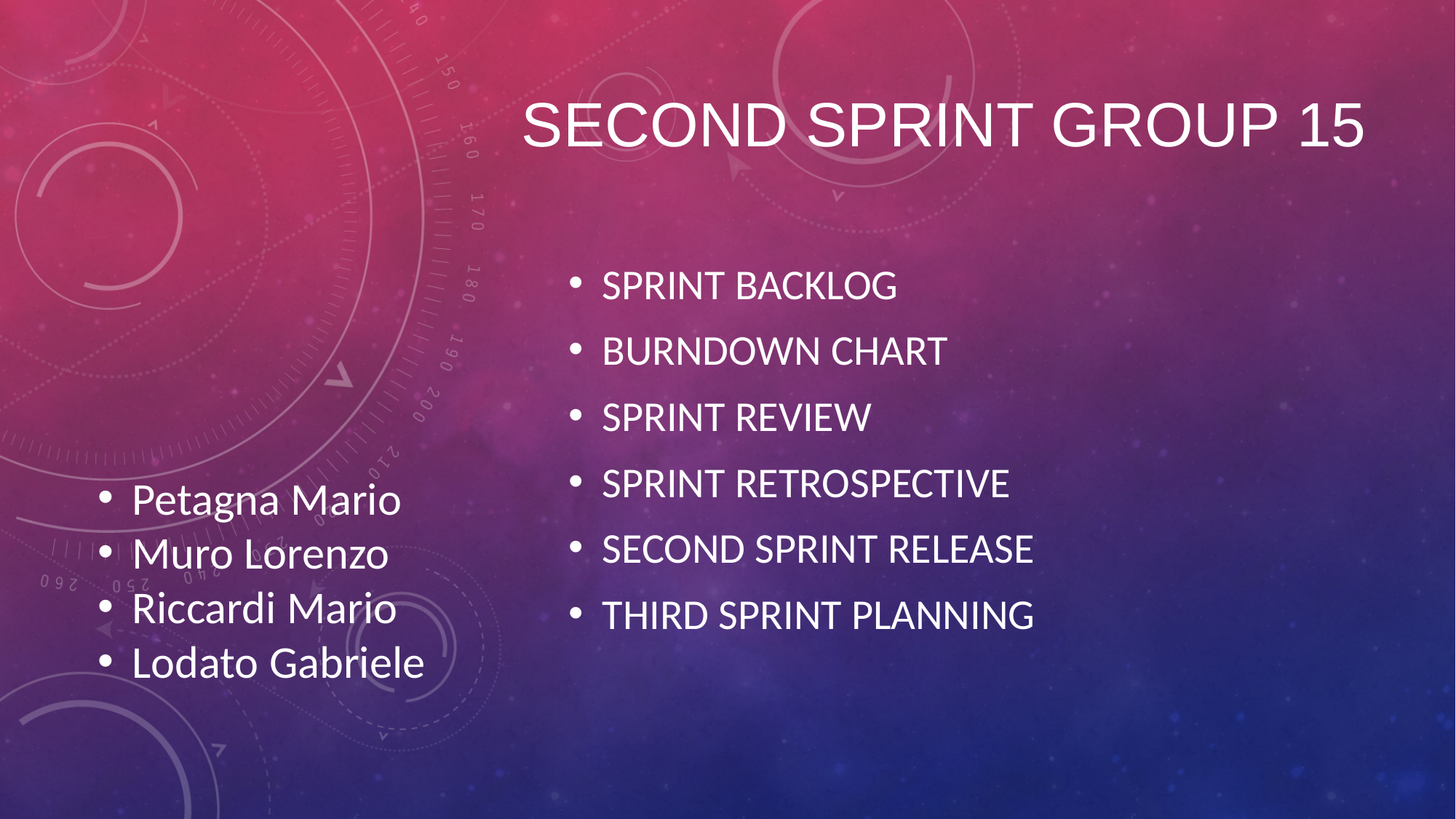

# Second Sprint group 15
Sprint Backlog
Burndown Chart
Sprint Review
Sprint Retrospective
Second Sprint Release
third Sprint Planning
Petagna Mario
Muro Lorenzo
Riccardi Mario
Lodato Gabriele